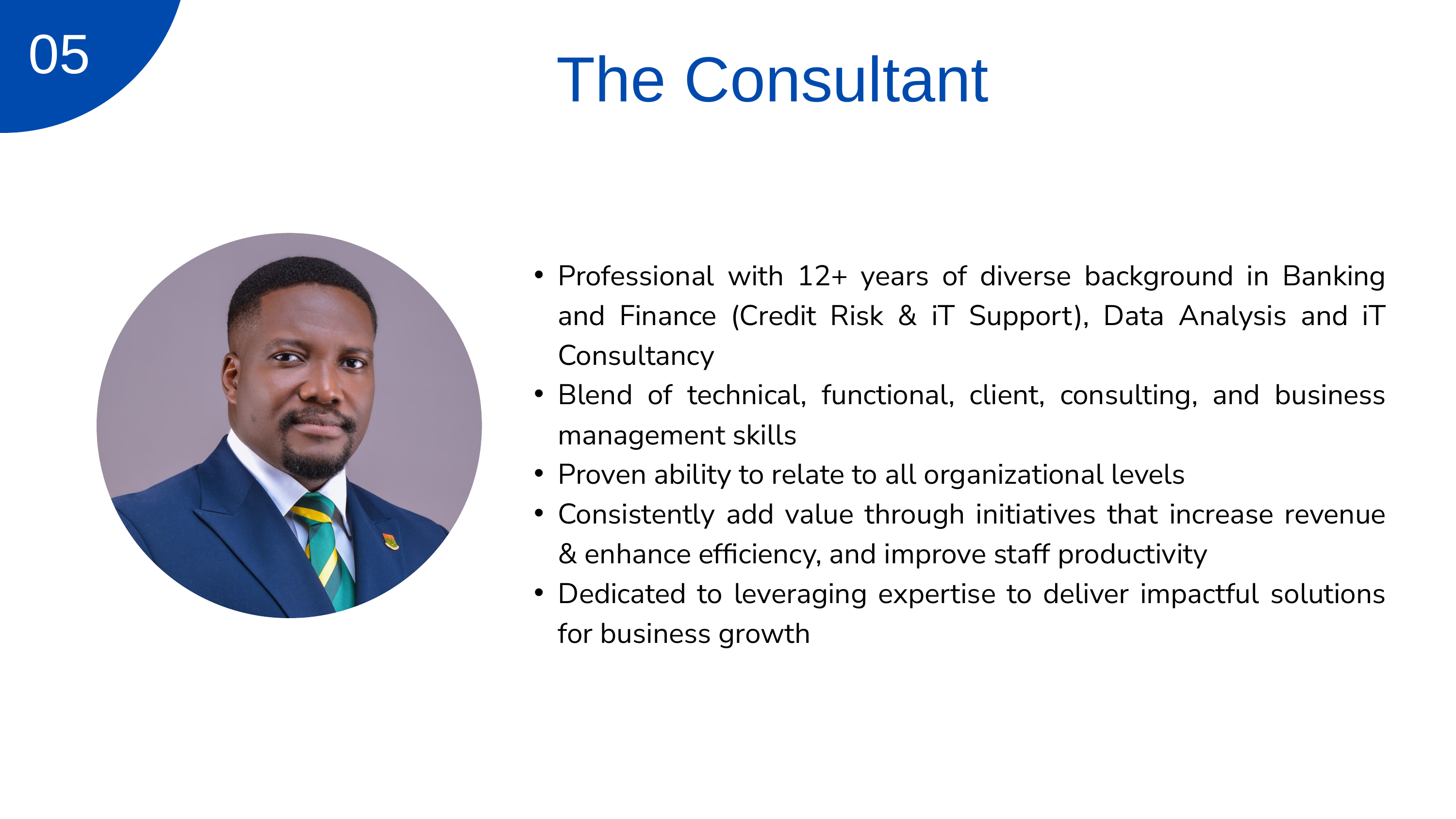

05
The Consultant

Professional with 12+ years of diverse background in Banking and Finance (Credit Risk & iT Support), Data Analysis and iT Consultancy
Blend of technical, functional, client, consulting, and business management skills
Proven ability to relate to all organizational levels
Consistently add value through initiatives that increase revenue & enhance efficiency, and improve staff productivity
Dedicated to leveraging expertise to deliver impactful solutions for business growth